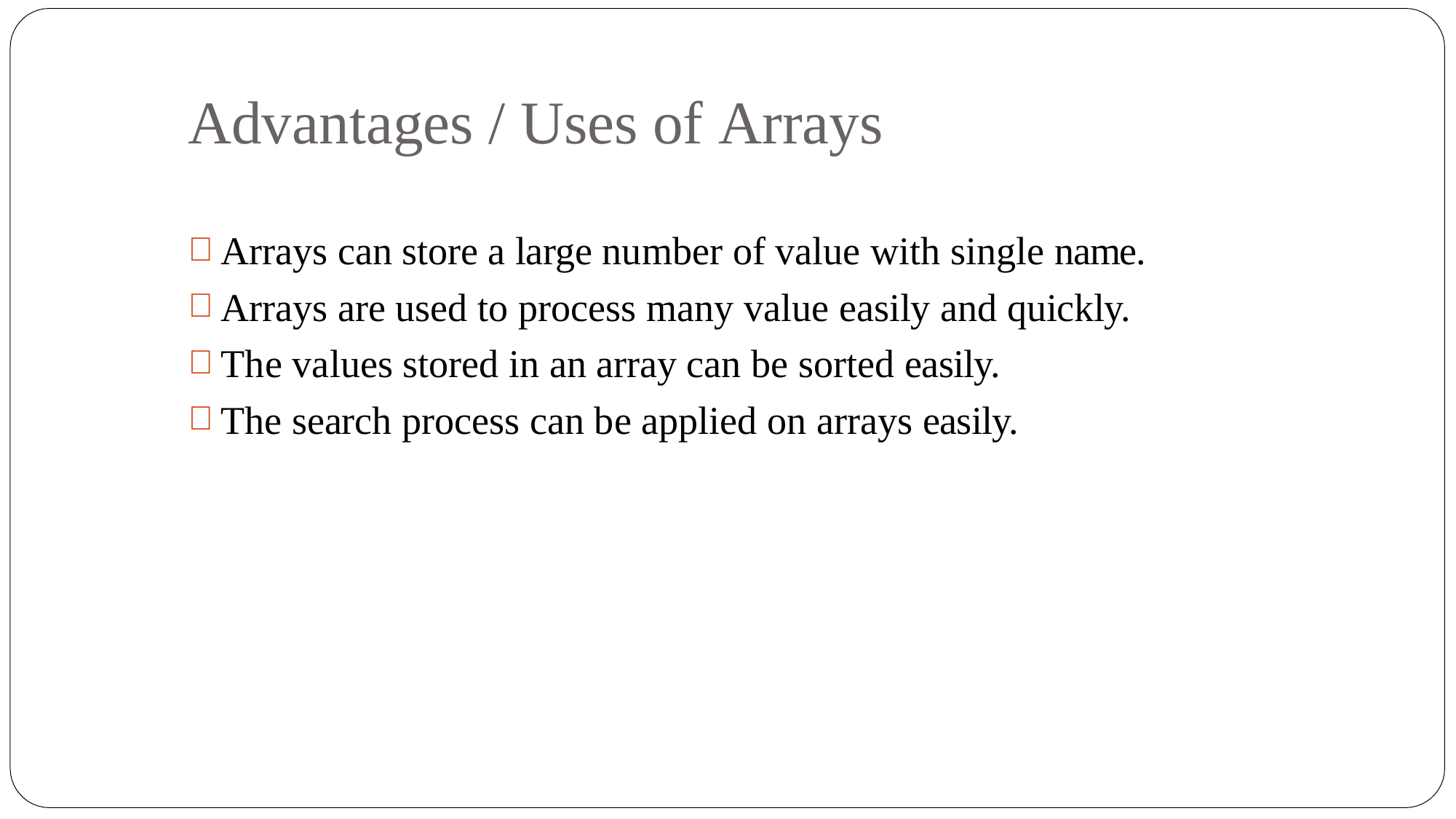

# Advantages / Uses of Arrays
Arrays can store a large number of value with single name.
Arrays are used to process many value easily and quickly.
The values stored in an array can be sorted easily.
The search process can be applied on arrays easily.